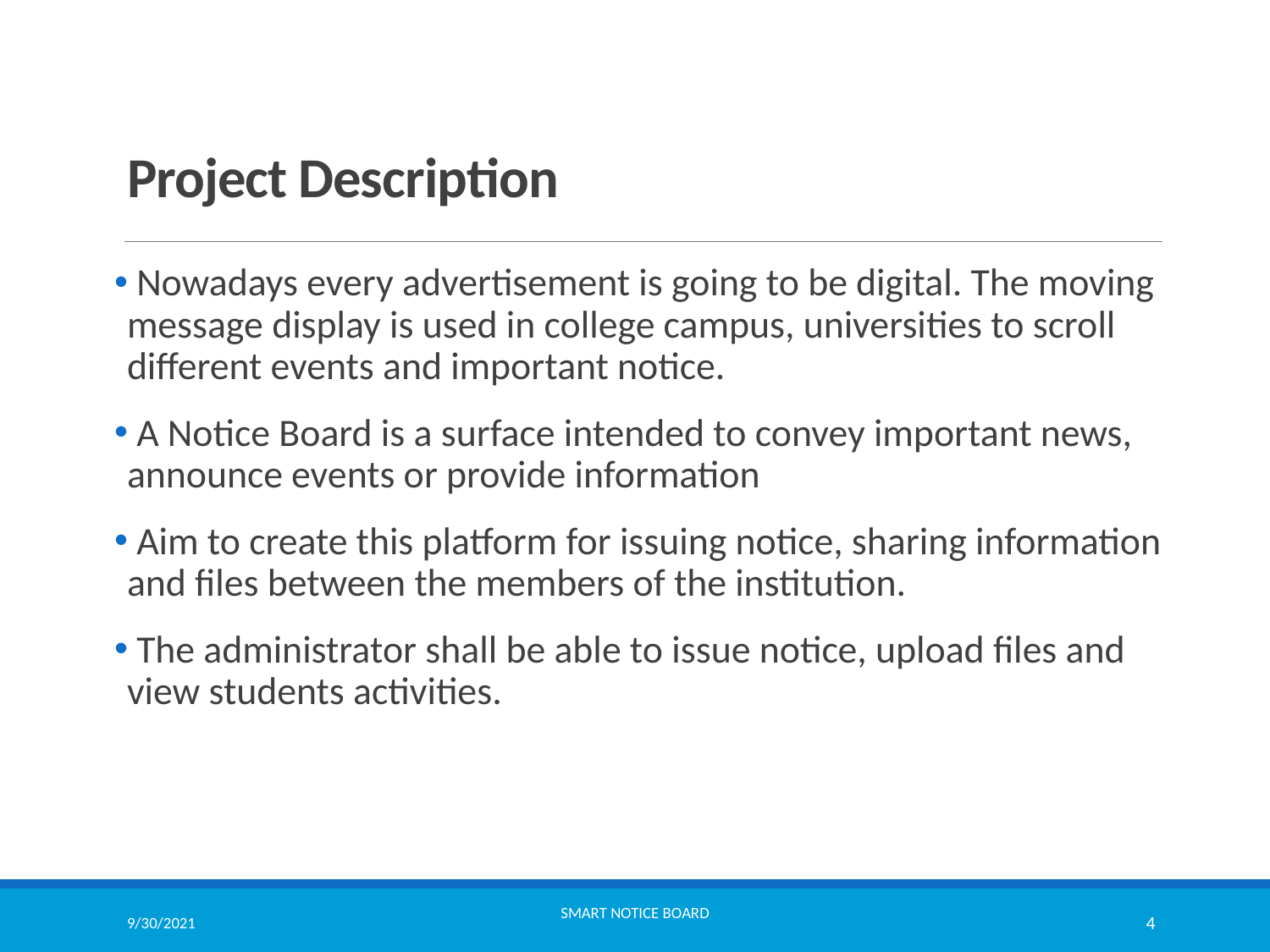

# Project Description
 Nowadays every advertisement is going to be digital. The moving message display is used in college campus, universities to scroll different events and important notice.
 A Notice Board is a surface intended to convey important news, announce events or provide information
 Aim to create this platform for issuing notice, sharing information and files between the members of the institution.
 The administrator shall be able to issue notice, upload files and view students activities.

9/30/2021
Smart notice board

4